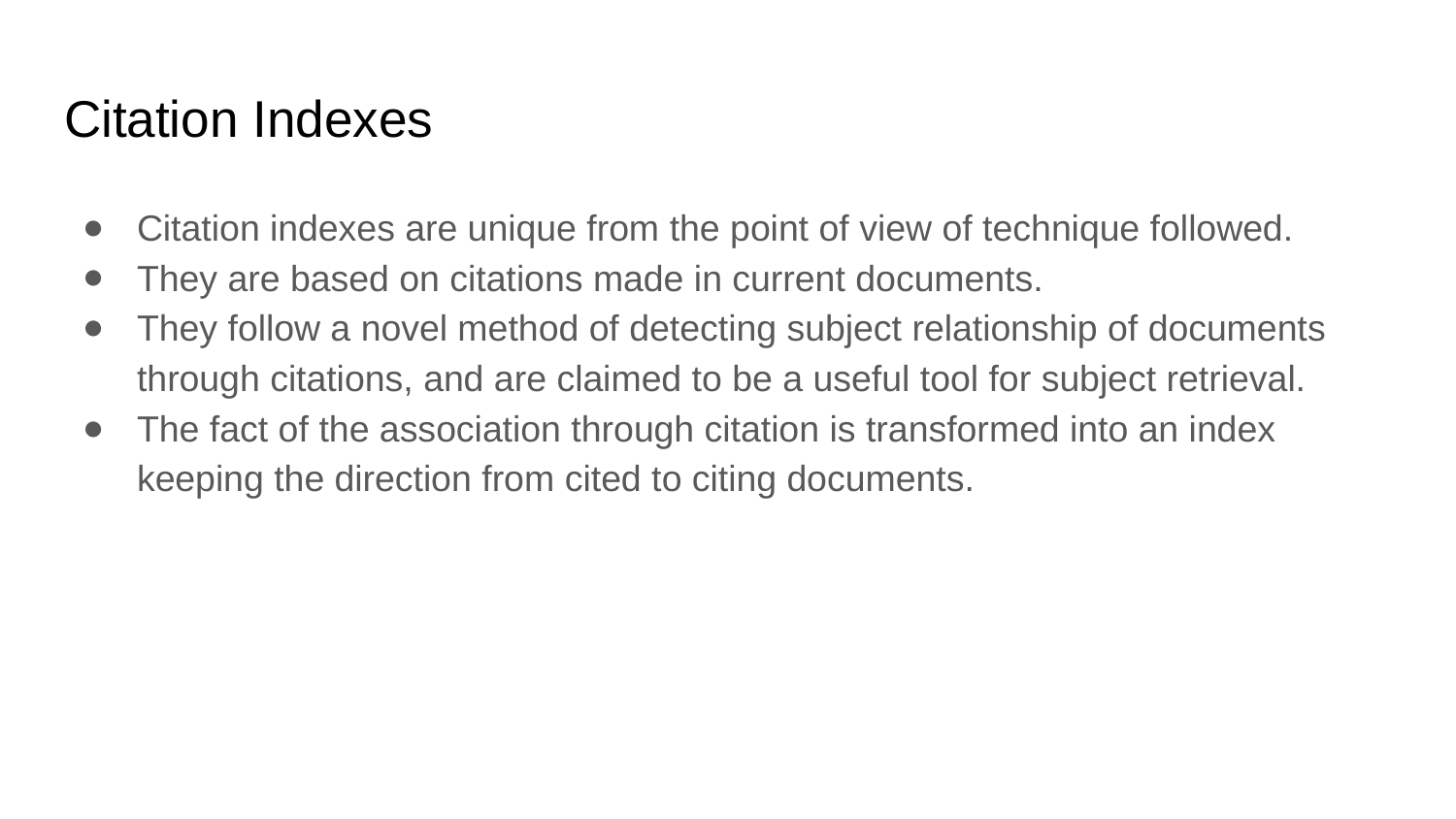

# Citation Indexes
Citation indexes are unique from the point of view of technique followed.
They are based on citations made in current documents.
They follow a novel method of detecting subject relationship of documents through citations, and are claimed to be a useful tool for subject retrieval.
The fact of the association through citation is transformed into an index keeping the direction from cited to citing documents.